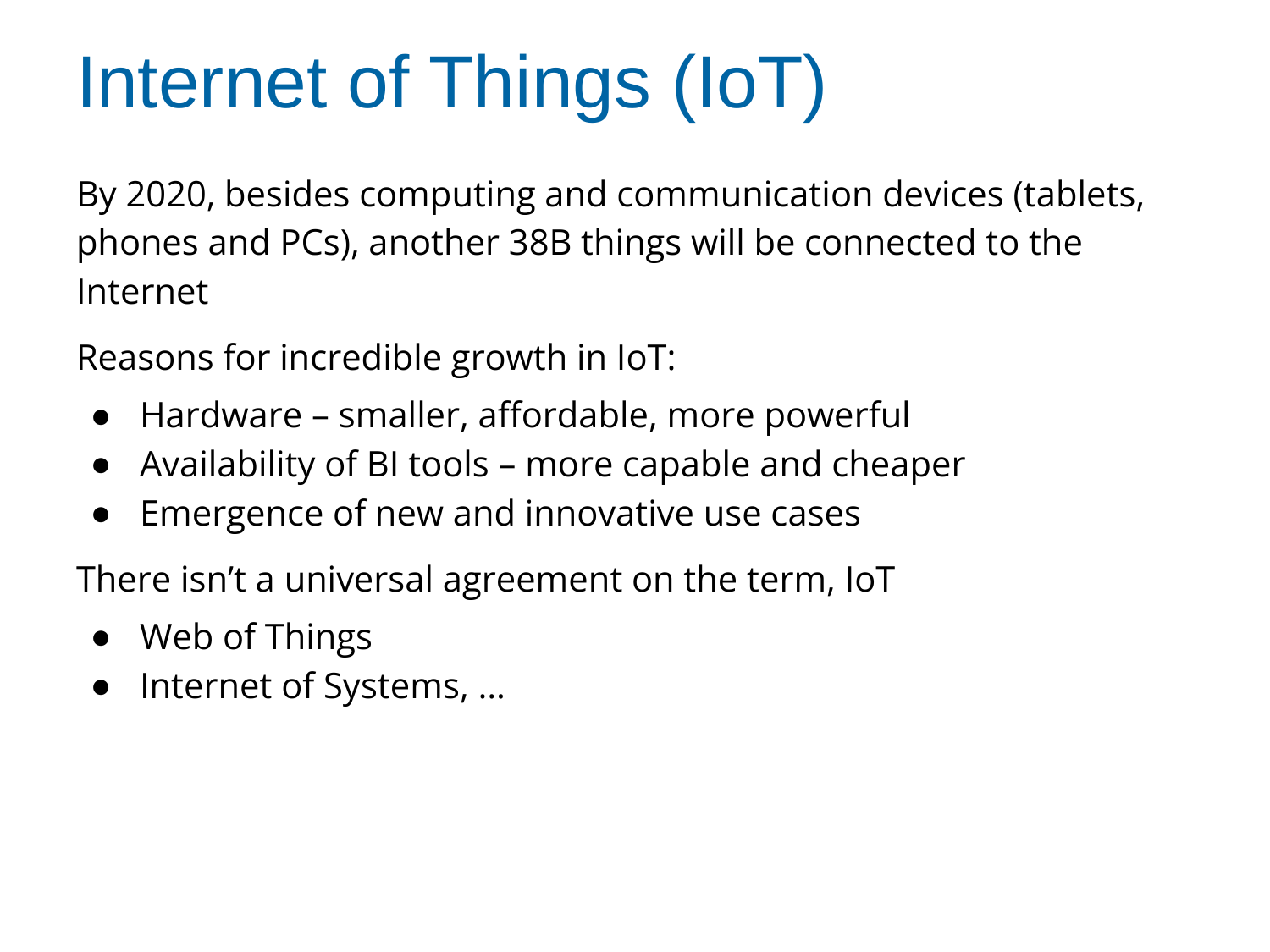

# Internet of Things (IoT)
By 2020, besides computing and communication devices (tablets, phones and PCs), another 38B things will be connected to the Internet
Reasons for incredible growth in IoT:
Hardware – smaller, affordable, more powerful
Availability of BI tools – more capable and cheaper
Emergence of new and innovative use cases
There isn’t a universal agreement on the term, IoT
Web of Things
Internet of Systems, …